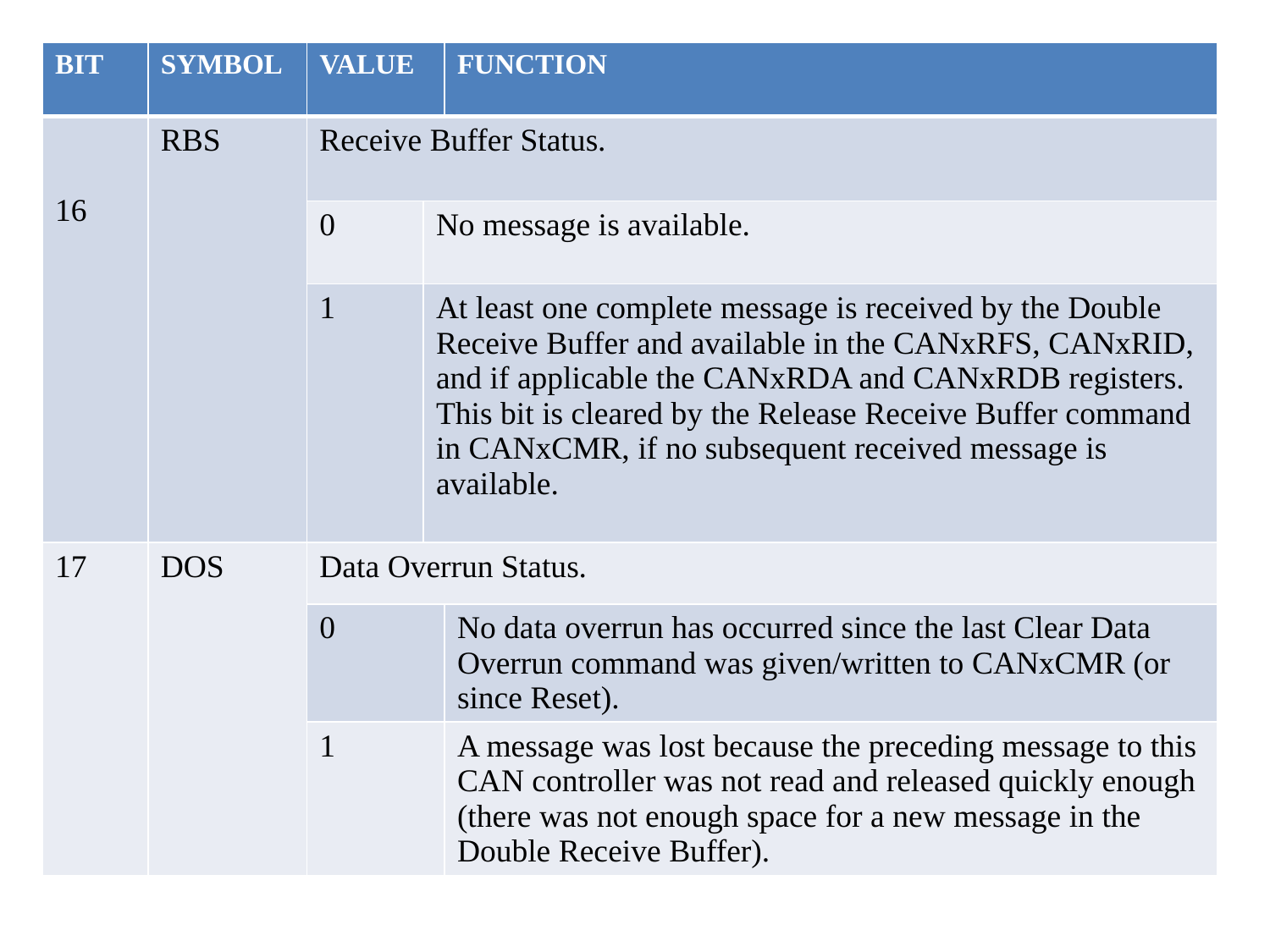

| BIT | SYMBOL | VALUE |  | FUNCTION |
| --- | --- | --- | --- | --- |
| 16 | RBS | Receive Buffer Status. |  |  |
|  |  | 0 | No message is available. |  |
|  |  | 1 | At least one complete message is received by the Double Receive Buffer and available in the CANxRFS, CANxRID, and if applicable the CANxRDA and CANxRDB registers. This bit is cleared by the Release Receive Buffer command in CANxCMR, if no subsequent received message is available. |  |
| 17 | DOS | Data Overrun Status. |  |  |
|  |  | 0 |  | No data overrun has occurred since the last Clear Data Overrun command was given/written to CANxCMR (or since Reset). |
|  |  | 1 |  | A message was lost because the preceding message to this CAN controller was not read and released quickly enough (there was not enough space for a new message in the Double Receive Buffer). |